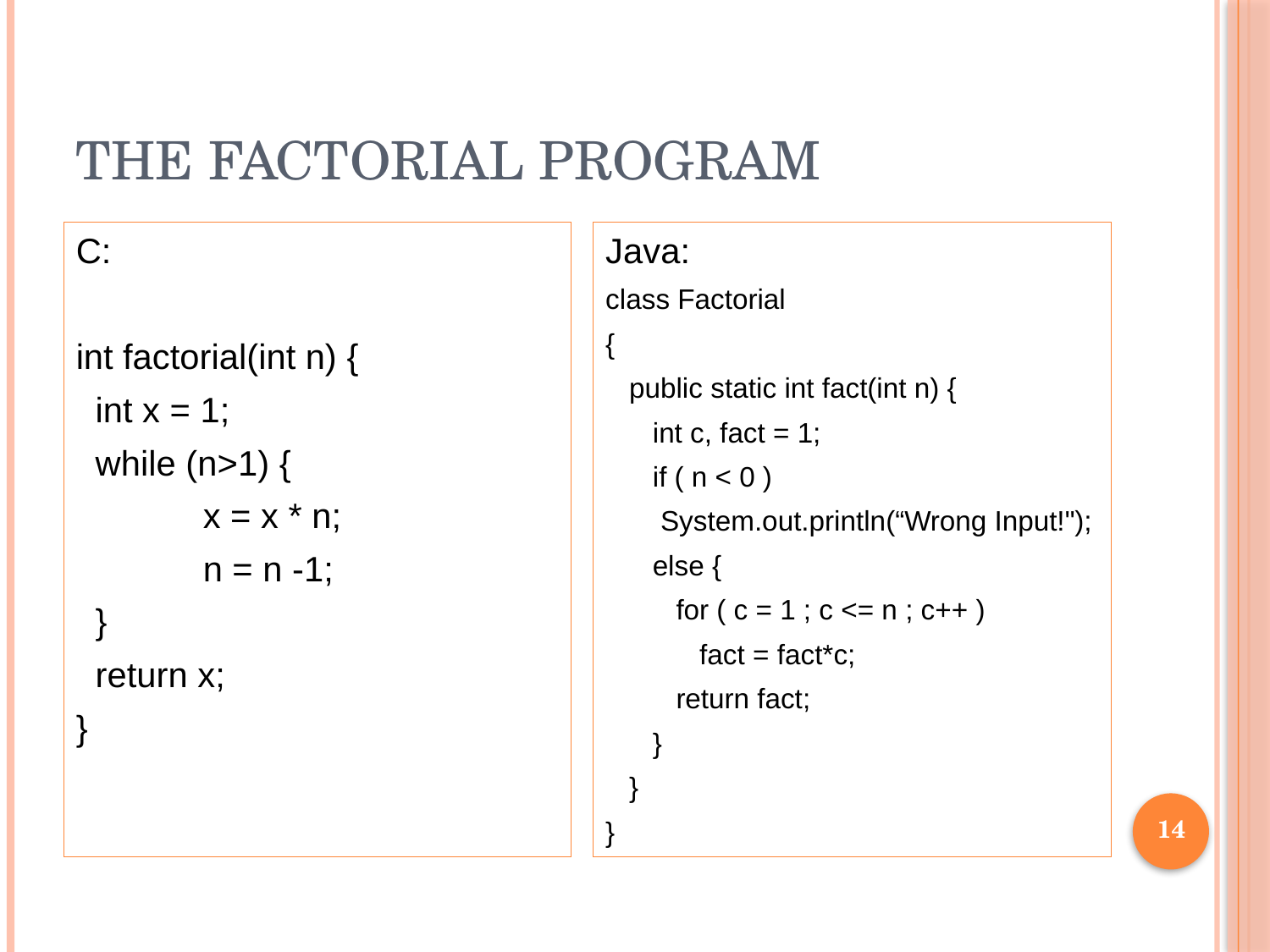

# The Factorial Program
C:

int factorial(int n) {
  int x = 1;
  while (n>1) {
	x = x * n;
	n = n -1;
  }
  return x;
}

Java:
class Factorial
{
   public static int fact(int n) {
      int c, fact = 1;
      if ( n < 0 )
       System.out.println(“Wrong Input!");
      else {
         for ( c = 1 ; c <= n ; c++ )
            fact = fact*c;
         return fact;
      }
   }
}
14